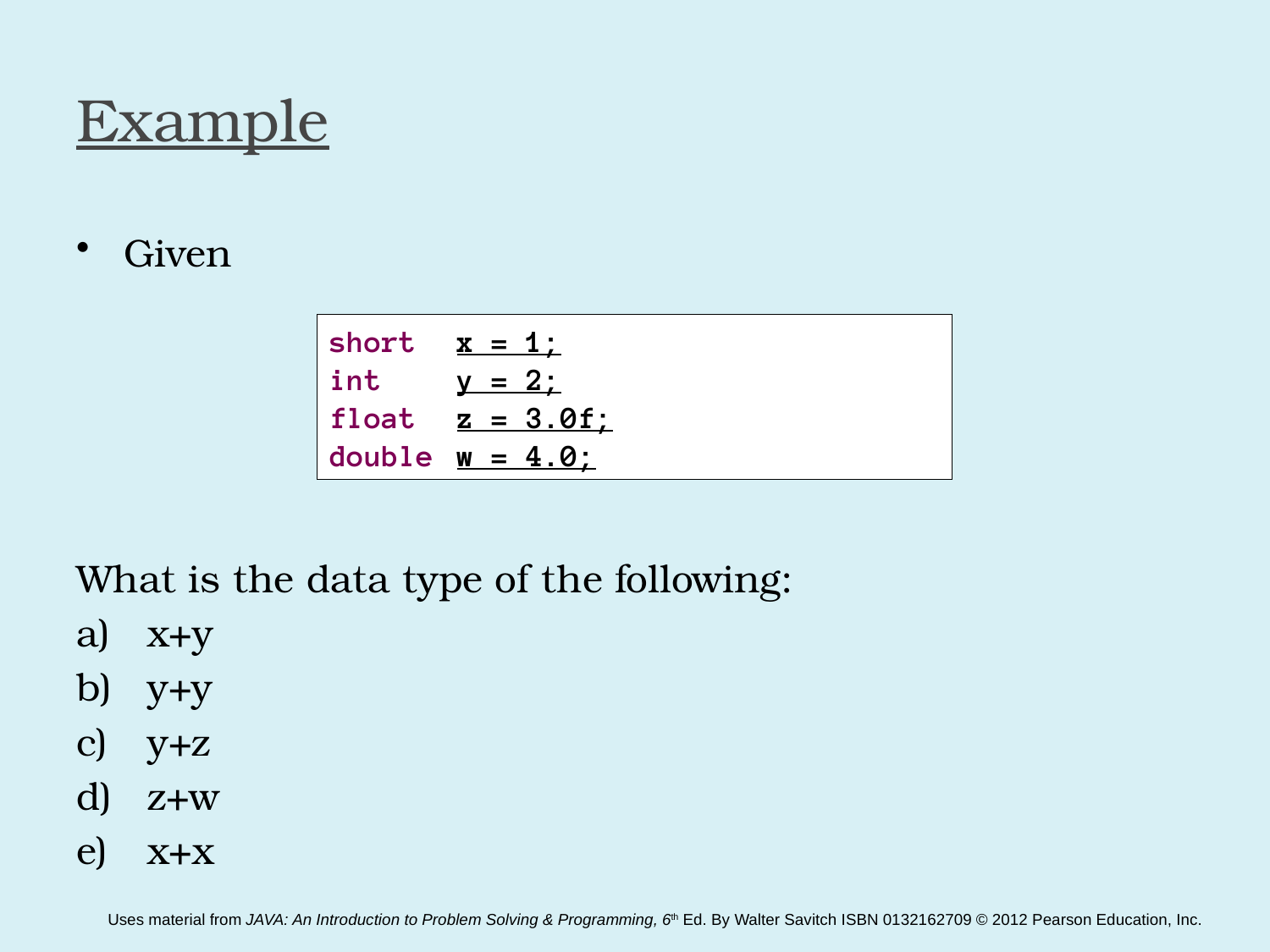

# Example
Given

What is the data type of the following:
x+y
y+y
y+z
z+w
x+x

short 	x = 1;
int 	y = 2;
float 	z = 3.0f;
double	w = 4.0;